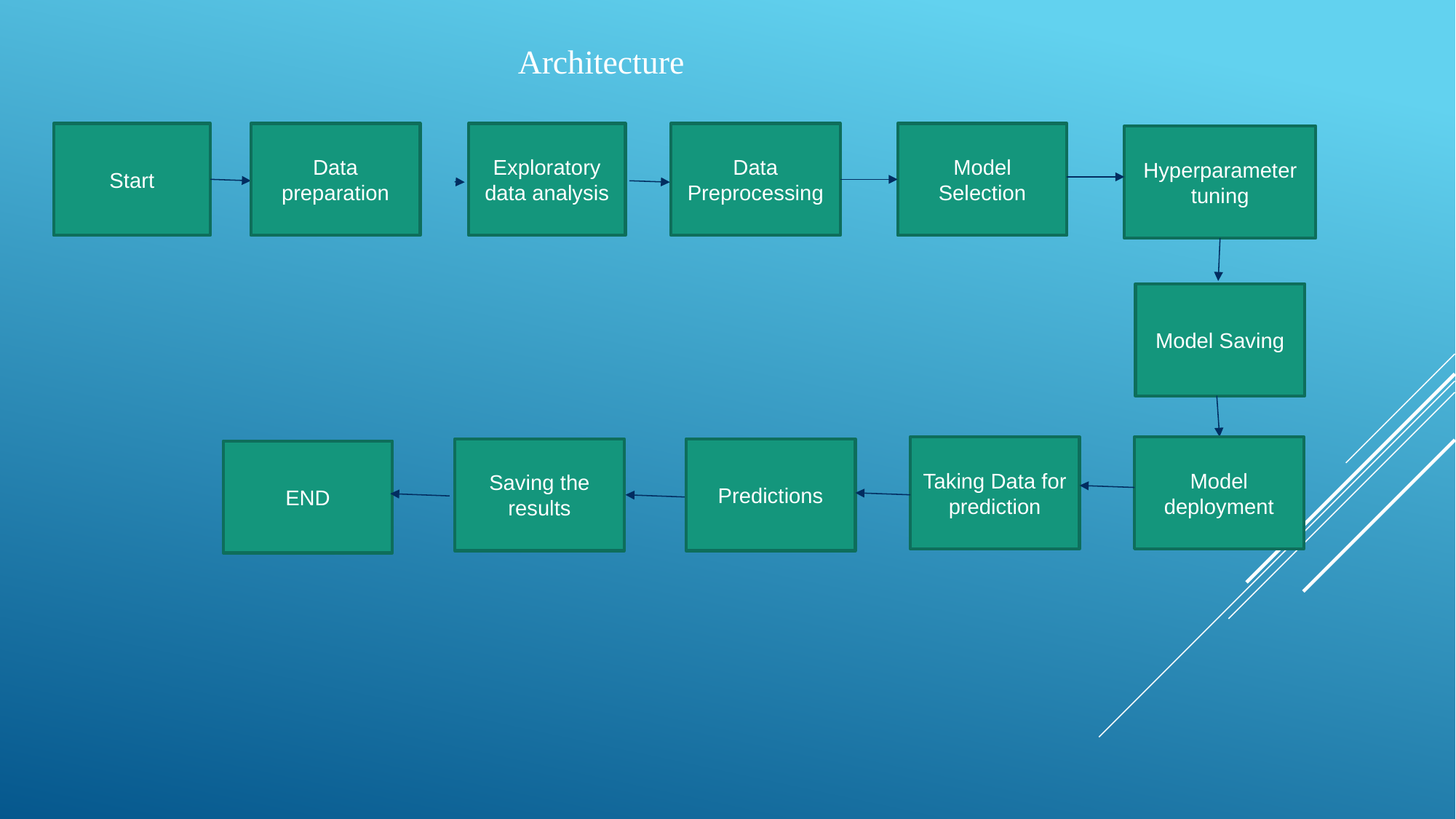

Architecture

Start
Data preparation
Exploratory data analysis
Data Preprocessing
Model Selection
Hyperparameter tuning
Model Saving
Taking Data for prediction
Model deployment
Saving the results
Predictions
END